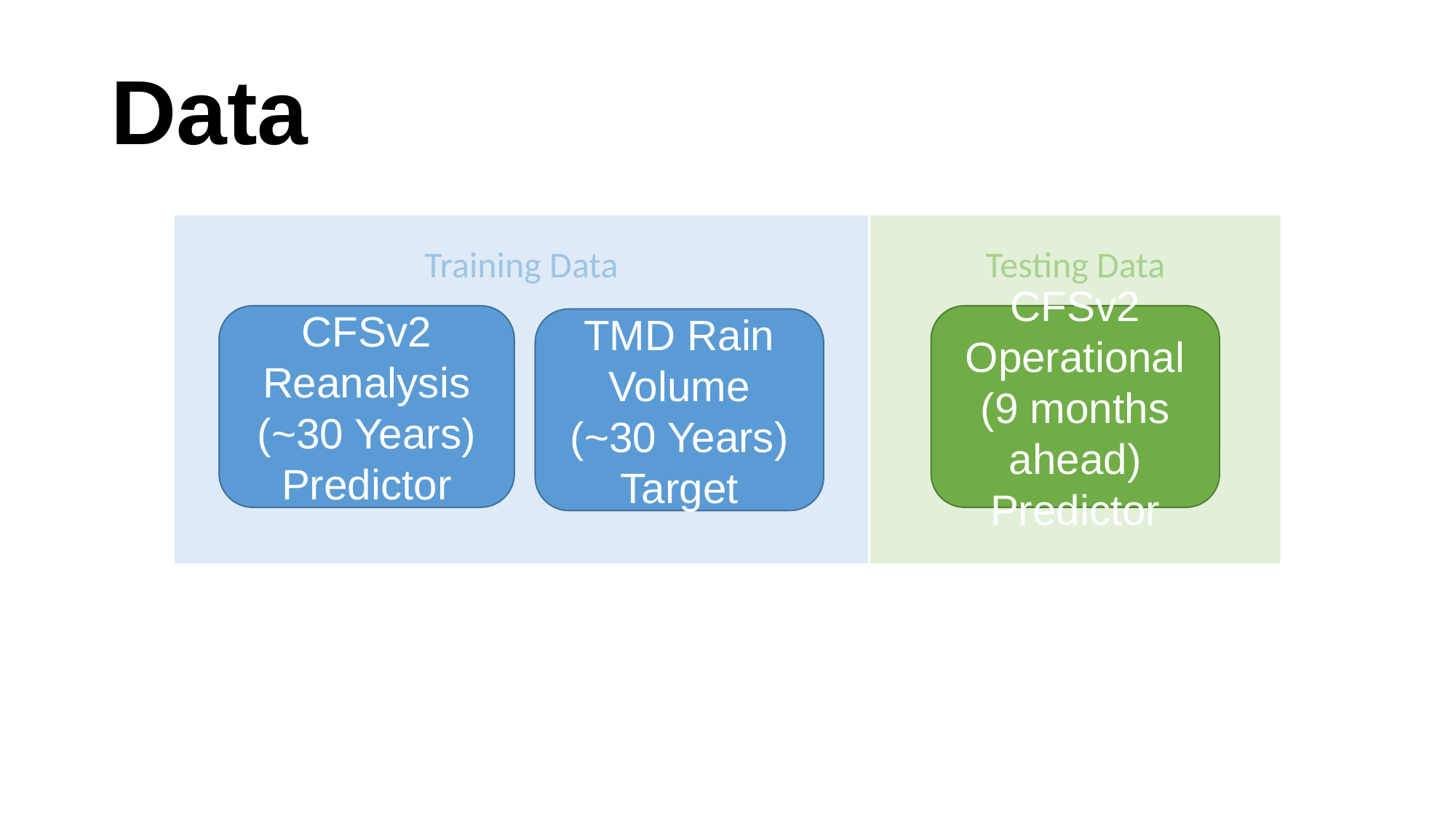

# Data

Training Data
Testing Data
CFSv2 Reanalysis
(~30 Years)
Predictor
TMD Rain Volume
(~30 Years)
Target
CFSv2 Operational
(9 months ahead)
Predictor